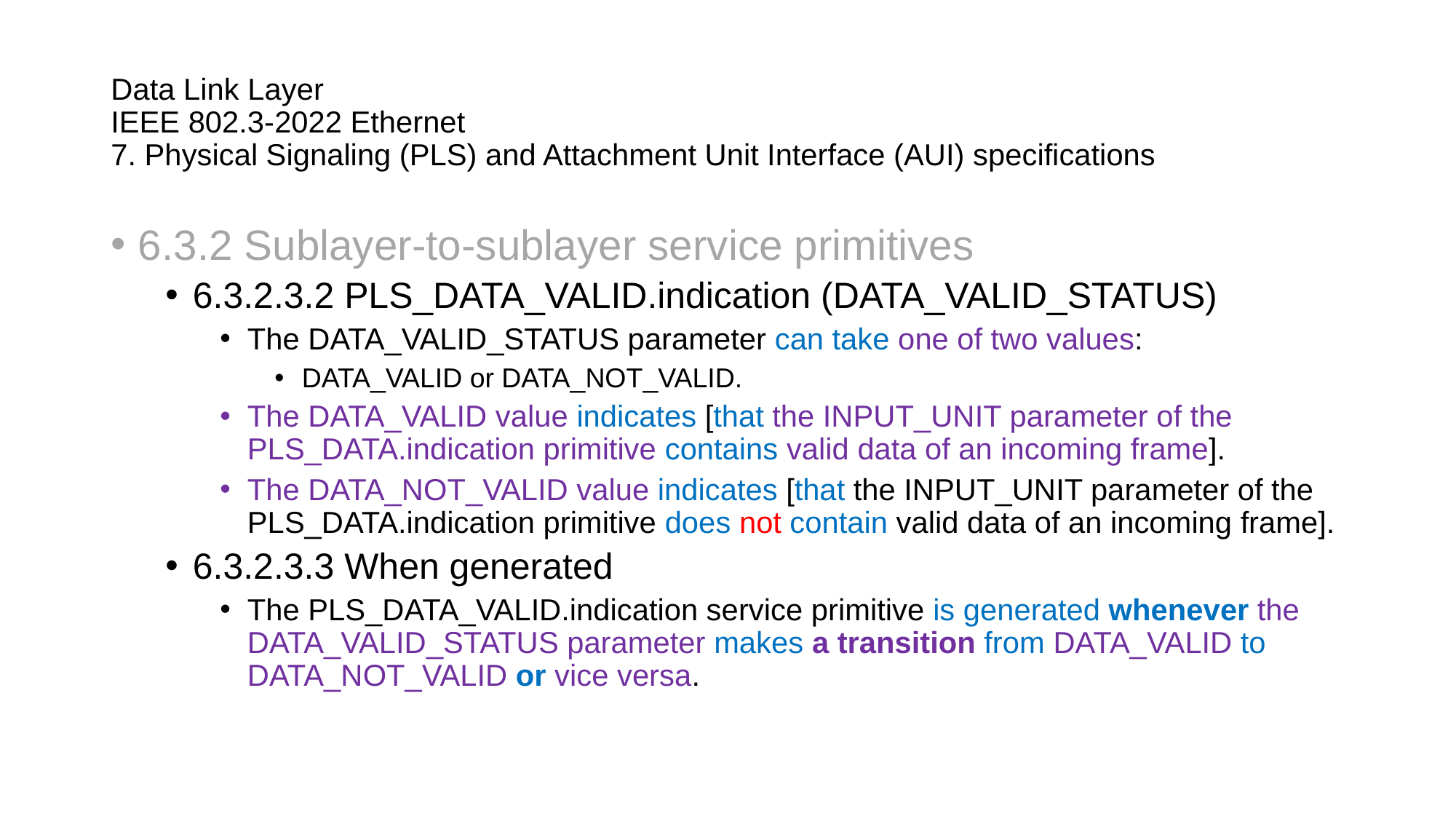

# Data Link Layer IEEE 802.3-2022 Ethernet 7. Physical Signaling (PLS) and Attachment Unit Interface (AUI) specifications
6.3.2 Sublayer-to-sublayer service primitives
6.3.2.3.2 PLS_DATA_VALID.indication (DATA_VALID_STATUS)
The DATA_VALID_STATUS parameter can take one of two values:
DATA_VALID or DATA_NOT_VALID.
The DATA_VALID value indicates [that the INPUT_UNIT parameter of the PLS_DATA.indication primitive contains valid data of an incoming frame].
The DATA_NOT_VALID value indicates [that the INPUT_UNIT parameter of the PLS_DATA.indication primitive does not contain valid data of an incoming frame].
6.3.2.3.3 When generated
The PLS_DATA_VALID.indication service primitive is generated whenever the DATA_VALID_STATUS parameter makes a transition from DATA_VALID to DATA_NOT_VALID or vice versa.